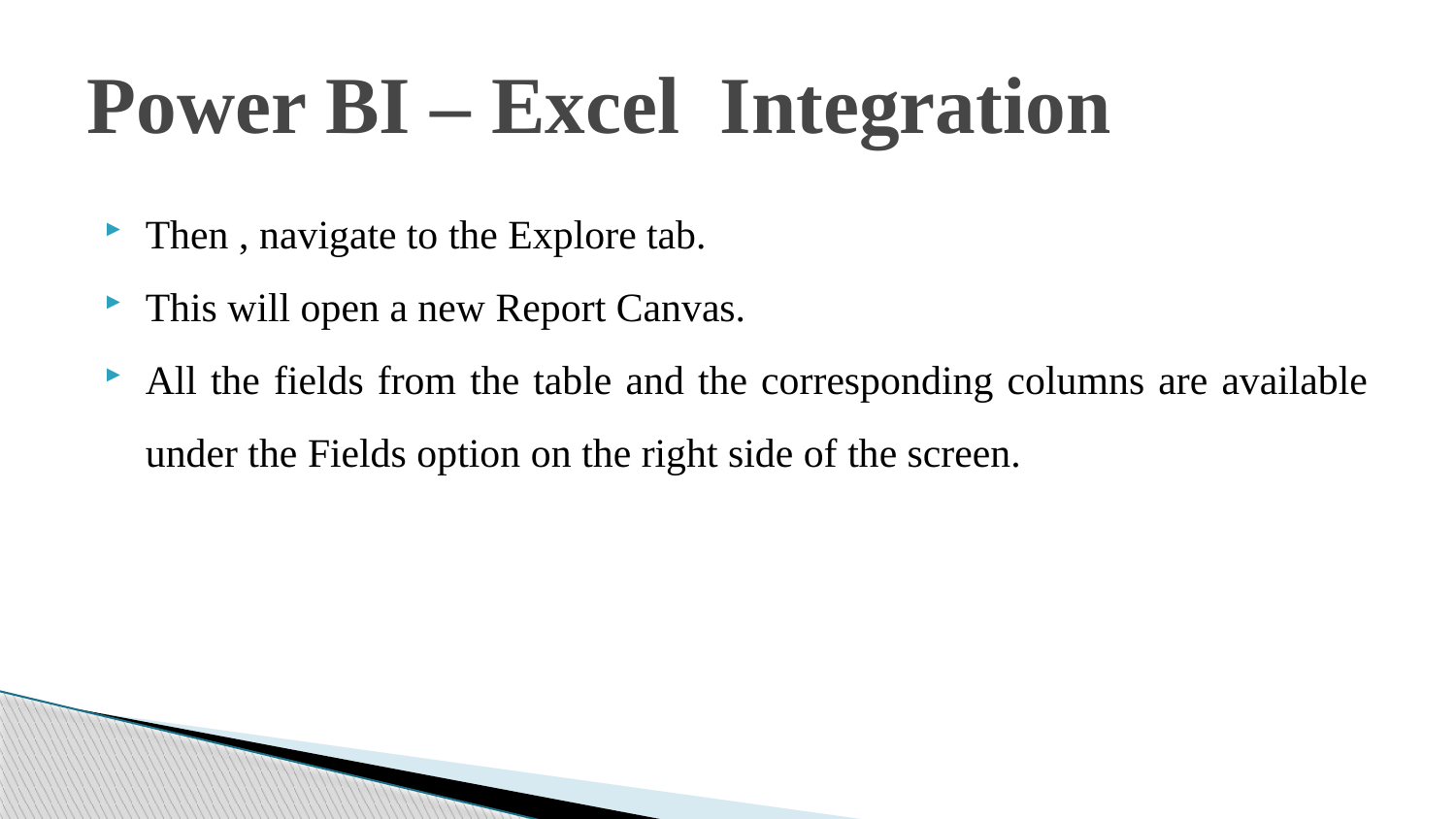

# Power BI – Excel  Integration
Then , navigate to the Explore tab.
This will open a new Report Canvas.
All the fields from the table and the corresponding columns are available under the Fields option on the right side of the screen.